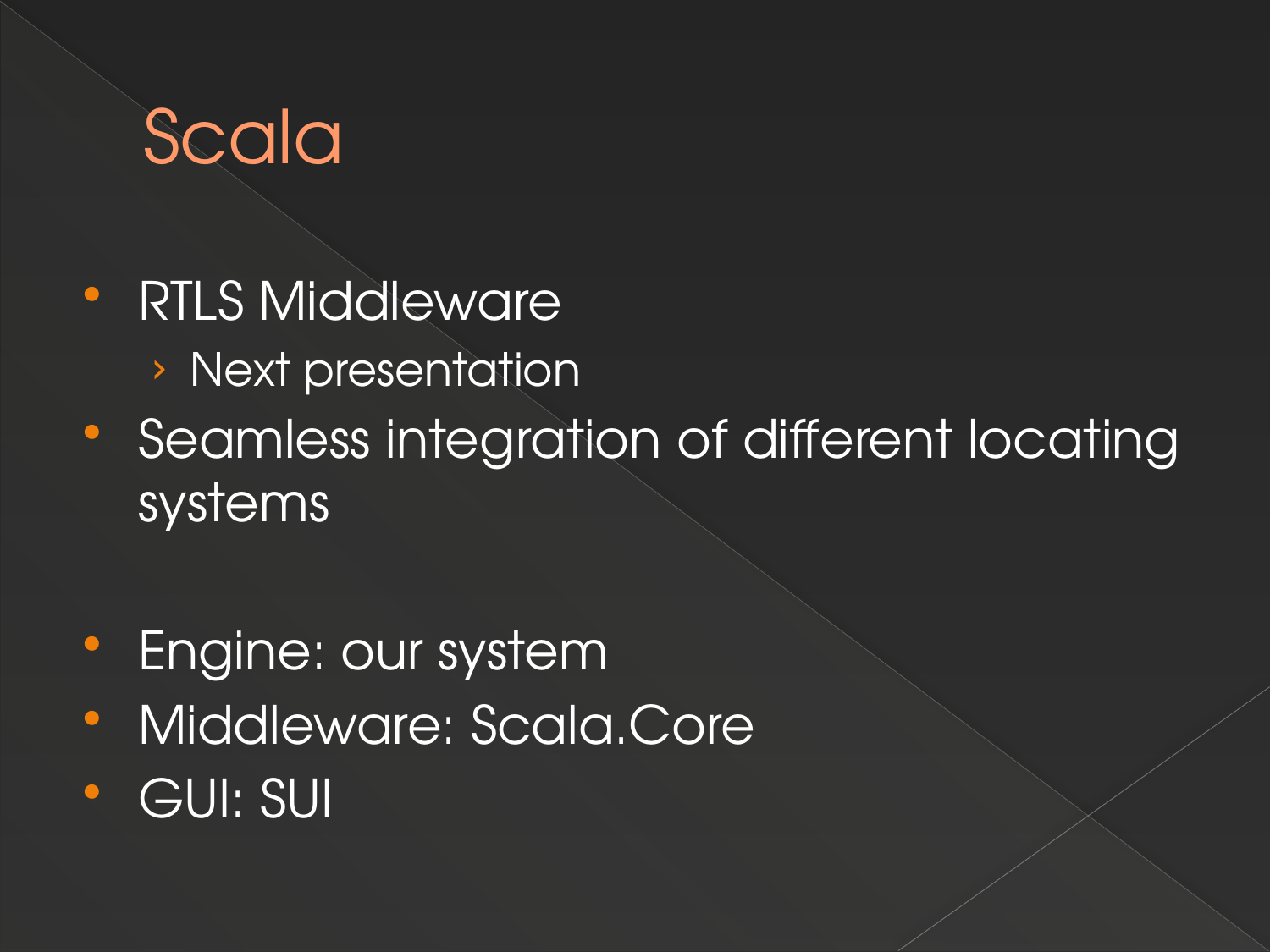

# Scala
RTLS Middleware
Next presentation
Seamless integration of different locating systems

Engine: our system
Middleware: Scala.Core
GUI: SUI